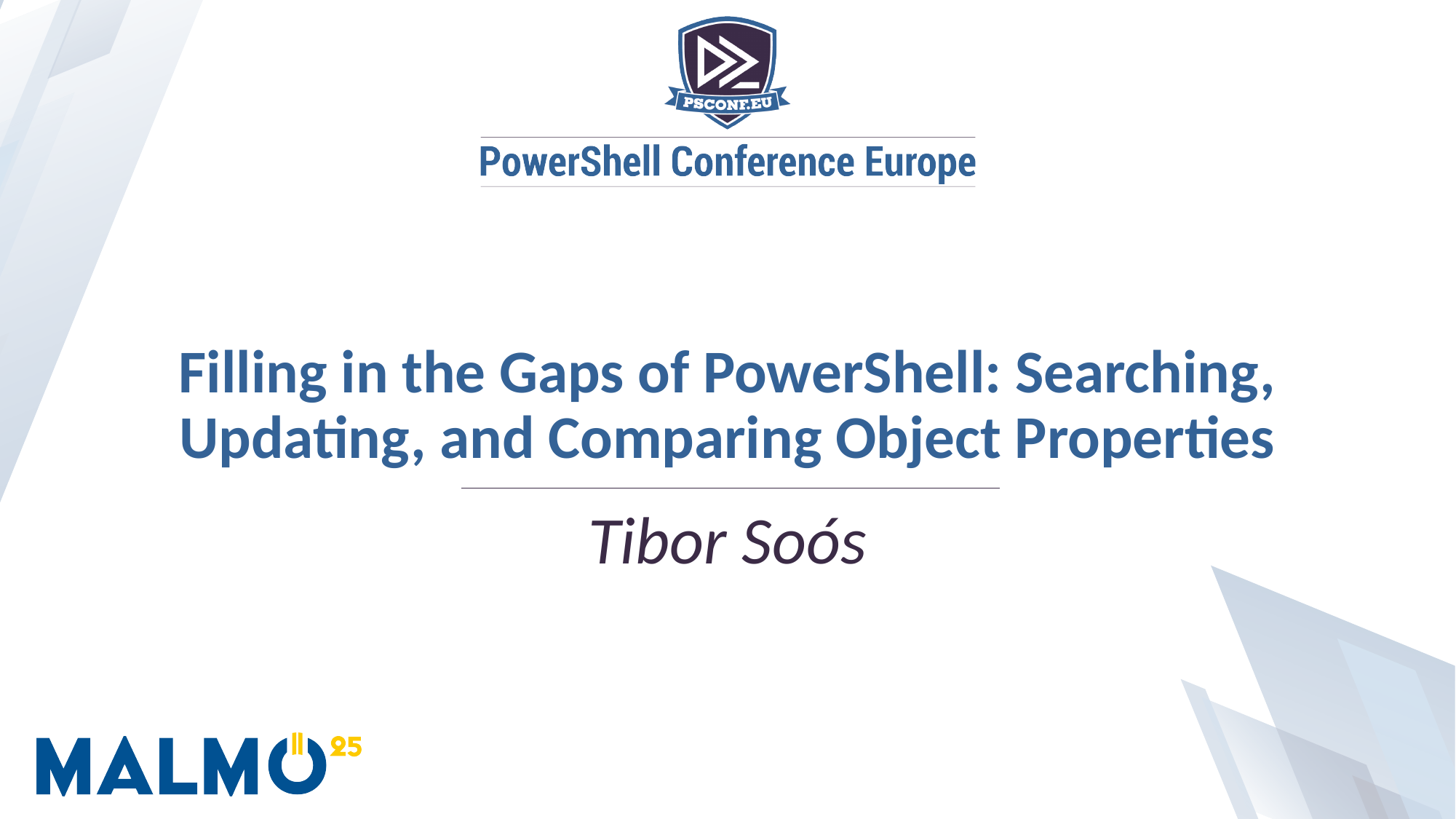

Filling in the Gaps of PowerShell: Searching, Updating, and Comparing Object Properties
Tibor Soós